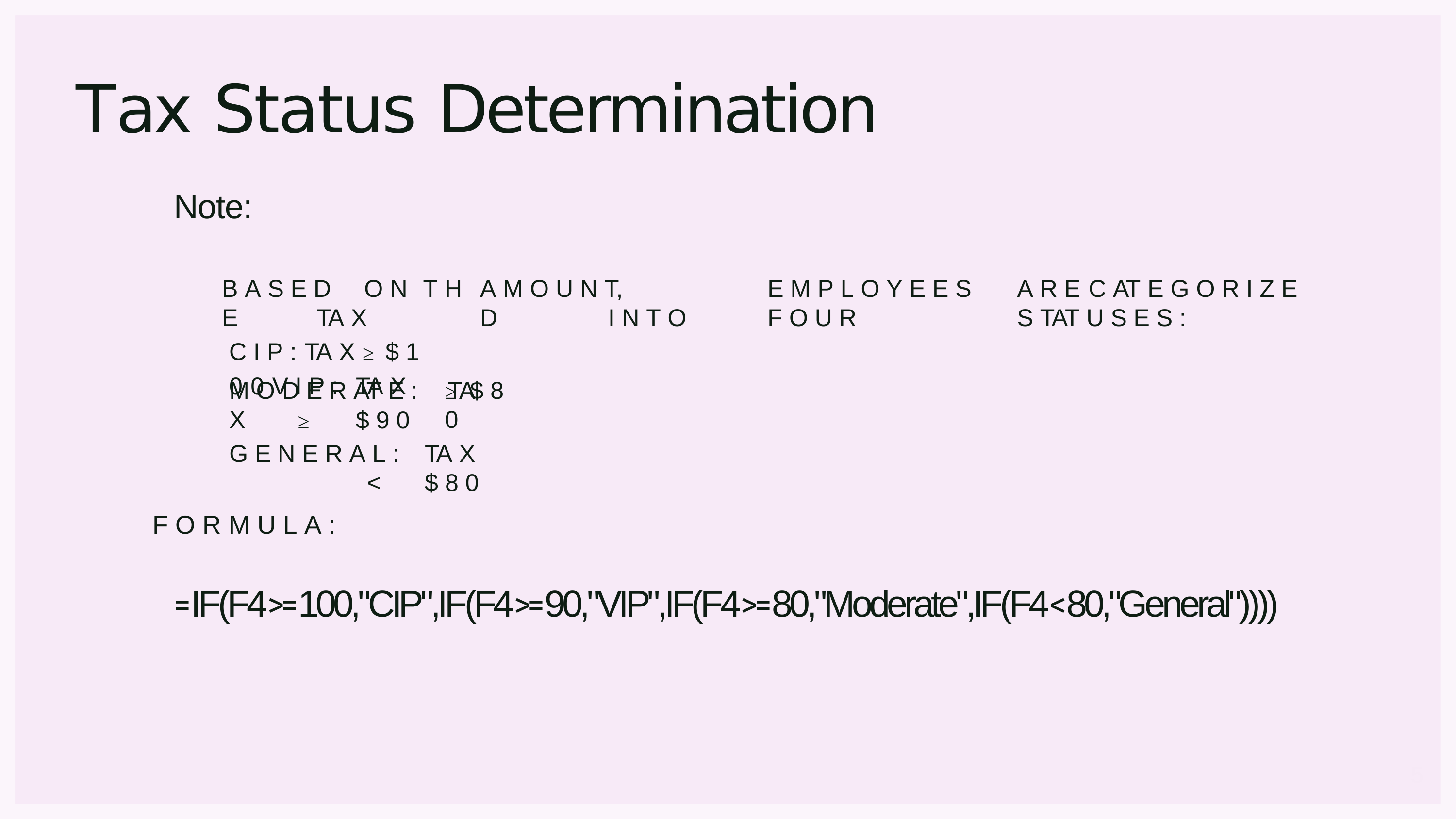

# Tax Status Determination
Note:
B A S E D	O N	T H E	TA X
C I P :	 TA X	 ≥	 $ 1 0 0 V I P :	TA X	≥	$ 9 0
A M O U N T,	E M P L O Y E E S	A R E	C AT E G O R I Z E D	I N T O	F O U R	S TAT U S E S :
M O D E R AT E :	TA X
G E N E R A L :	TA X	<	$ 8 0
≥	$ 8 0
F O R M U L A :

=IF(F4>=100,"CIP",IF(F4>=90,"VIP",IF(F4>=80,"Moderate",IF(F4<80,"General"))))
5